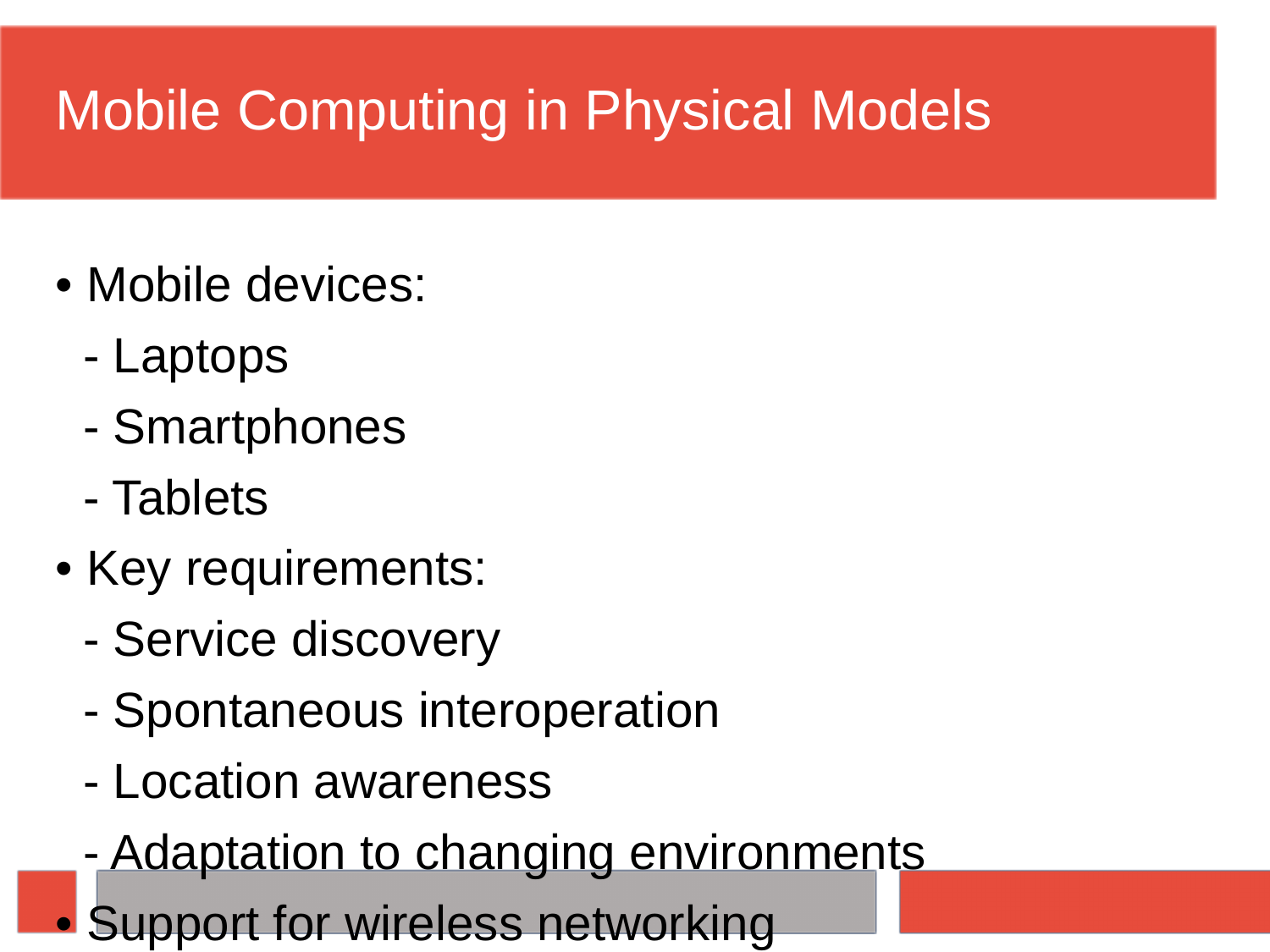

# Mobile Computing in Physical Models
• Mobile devices:
  - Laptops
  - Smartphones
  - Tablets
• Key requirements:
  - Service discovery
  - Spontaneous interoperation
  - Location awareness
  - Adaptation to changing environments
• Support for wireless networking